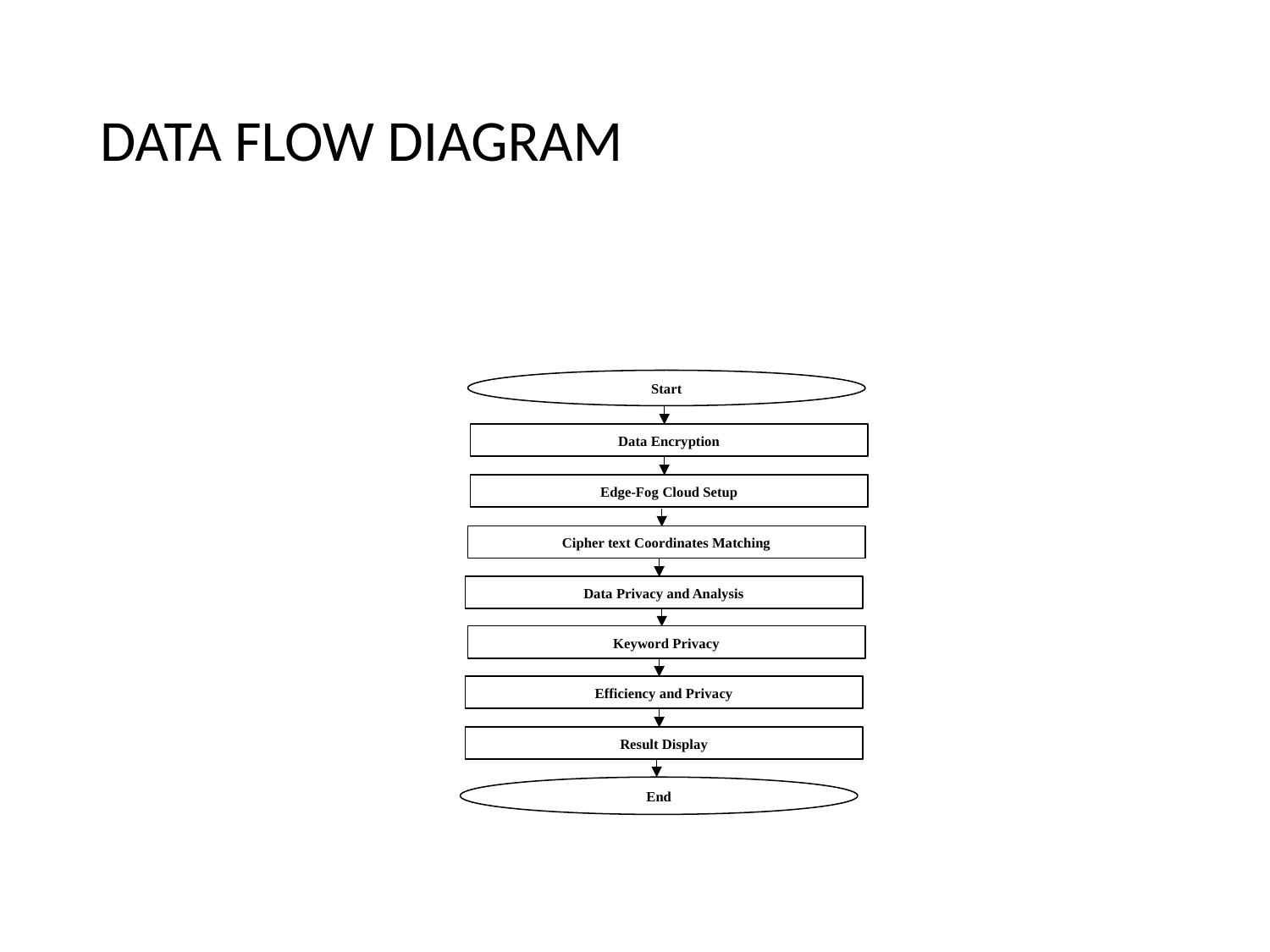

# DATA FLOW DIAGRAM

Start
Data Encryption
Edge-Fog Cloud Setup
Cipher text Coordinates Matching
Data Privacy and Analysis
Keyword Privacy
Efficiency and Privacy
Result Display
End